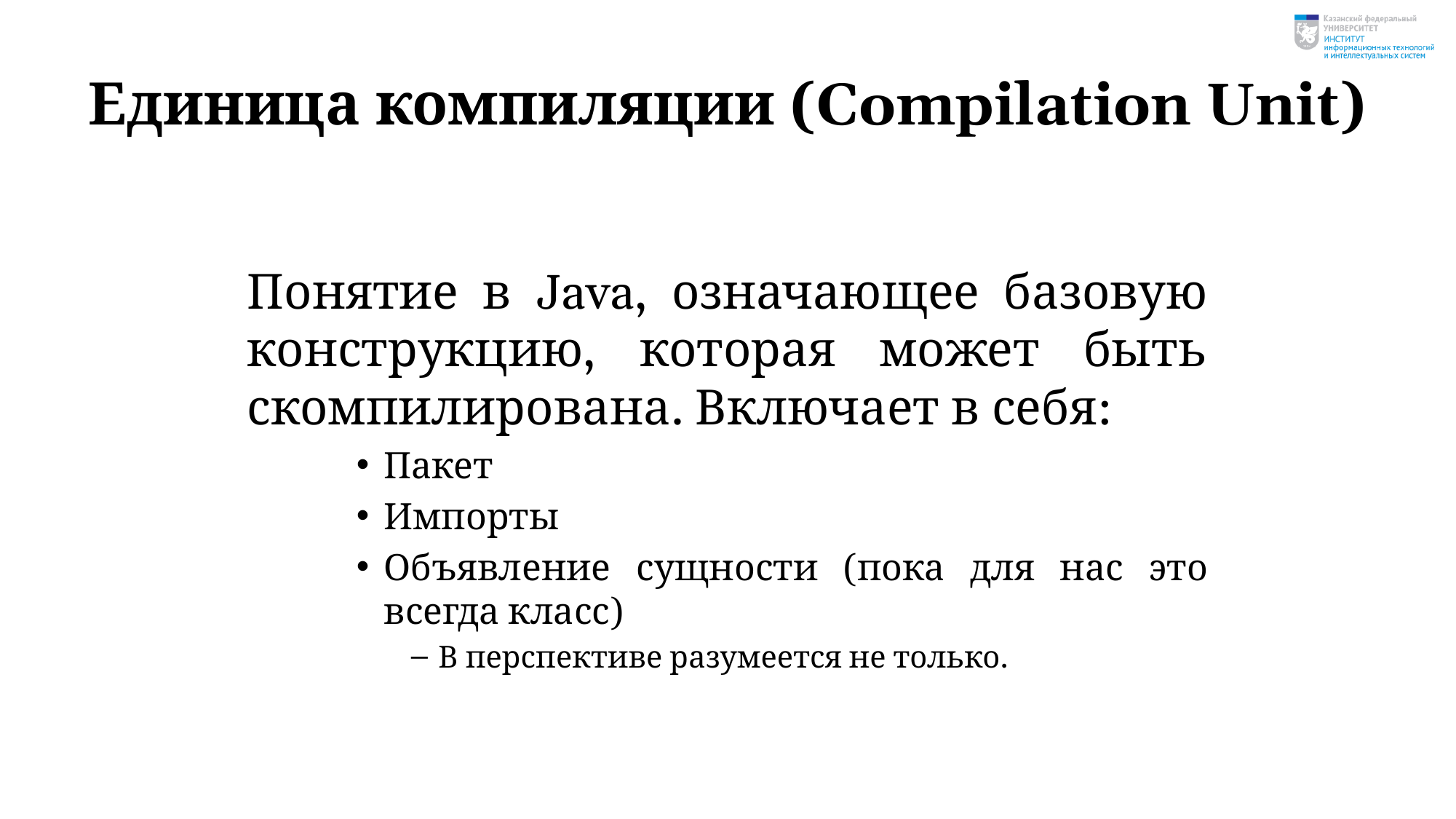

# Единица компиляции (Compilation Unit)
Понятие в Java, означающее базовую конструкцию, которая может быть скомпилирована. Включает в себя:
Пакет
Импорты
Объявление сущности (пока для нас это всегда класс)
В перспективе разумеется не только.